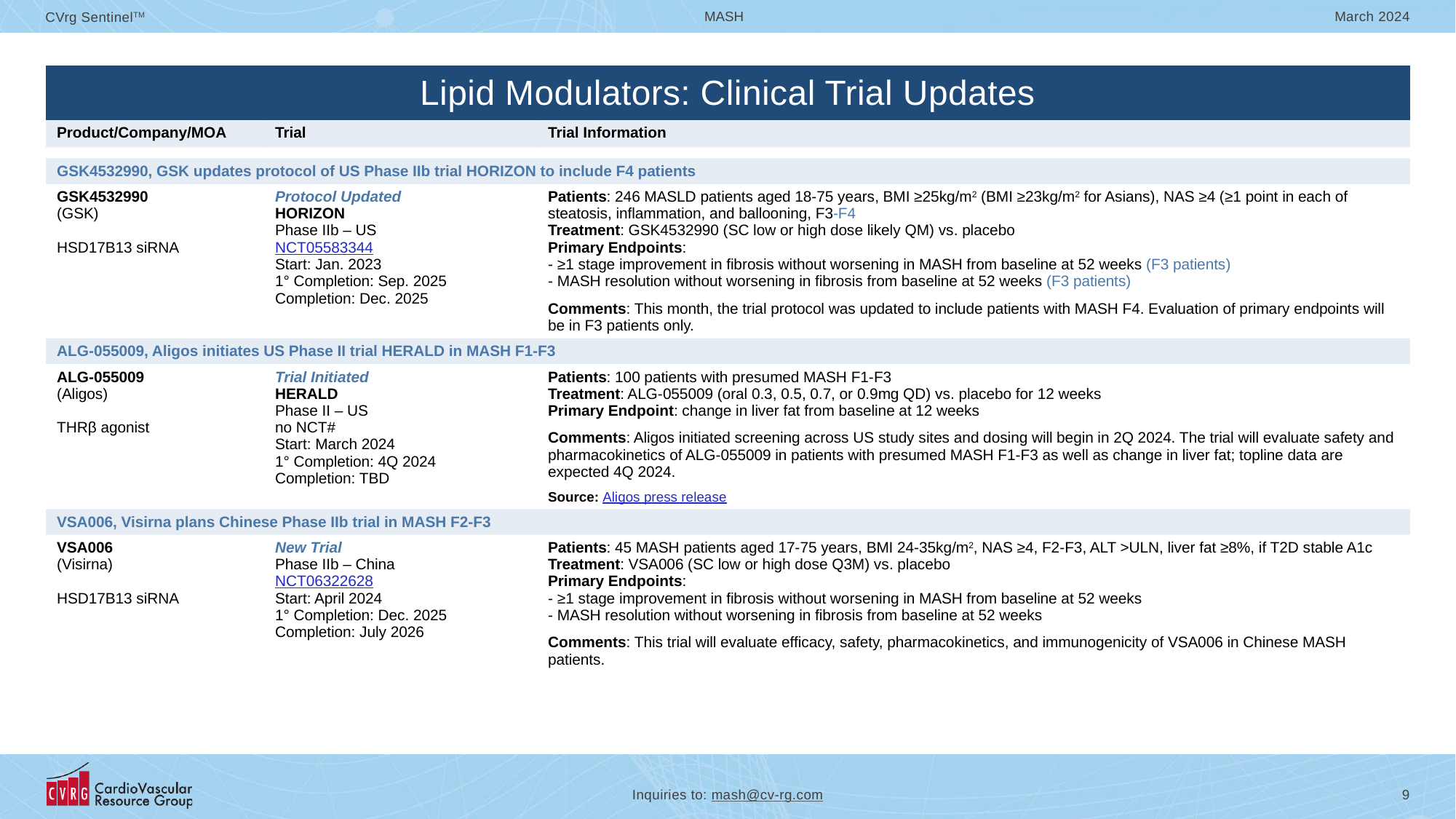

| Lipid Modulators: Clinical Trial Updates |  |  |
| --- | --- | --- |
| Product/Company/MOA | Trial | Trial Information |
|  |  |  |
| GSK4532990, GSK updates protocol of US Phase IIb trial HORIZON to include F4 patients |  |  |
| GSK4532990 (GSK) HSD17B13 siRNA | Protocol Updated HORIZON Phase IIb – US NCT05583344 Start: Jan. 2023 1° Completion: Sep. 2025 Completion: Dec. 2025 | Patients: 246 MASLD patients aged 18-75 years, BMI ≥25kg/m2 (BMI ≥23kg/m2 for Asians), NAS ≥4 (≥1 point in each of steatosis, inflammation, and ballooning, F3-F4 Treatment: GSK4532990 (SC low or high dose likely QM) vs. placebo Primary Endpoints: - ≥1 stage improvement in fibrosis without worsening in MASH from baseline at 52 weeks (F3 patients) - MASH resolution without worsening in fibrosis from baseline at 52 weeks (F3 patients) Comments: This month, the trial protocol was updated to include patients with MASH F4. Evaluation of primary endpoints will be in F3 patients only. |
| ALG-055009, Aligos initiates US Phase II trial HERALD in MASH F1-F3 |  |  |
| ALG-055009 (Aligos) THRβ agonist | Trial Initiated HERALD Phase II – US no NCT# Start: March 2024 1° Completion: 4Q 2024 Completion: TBD | Patients: 100 patients with presumed MASH F1-F3 Treatment: ALG-055009 (oral 0.3, 0.5, 0.7, or 0.9mg QD) vs. placebo for 12 weeks Primary Endpoint: change in liver fat from baseline at 12 weeks Comments: Aligos initiated screening across US study sites and dosing will begin in 2Q 2024. The trial will evaluate safety and pharmacokinetics of ALG-055009 in patients with presumed MASH F1-F3 as well as change in liver fat; topline data are expected 4Q 2024. Source: Aligos press release |
| VSA006, Visirna plans Chinese Phase IIb trial in MASH F2-F3 |  |  |
| VSA006 (Visirna) HSD17B13 siRNA | New Trial Phase IIb – China NCT06322628 Start: April 2024 1° Completion: Dec. 2025 Completion: July 2026 | Patients: 45 MASH patients aged 17-75 years, BMI 24-35kg/m2, NAS ≥4, F2-F3, ALT >ULN, liver fat ≥8%, if T2D stable A1c Treatment: VSA006 (SC low or high dose Q3M) vs. placebo Primary Endpoints: - ≥1 stage improvement in fibrosis without worsening in MASH from baseline at 52 weeks - MASH resolution without worsening in fibrosis from baseline at 52 weeks Comments: This trial will evaluate efficacy, safety, pharmacokinetics, and immunogenicity of VSA006 in Chinese MASH patients. |